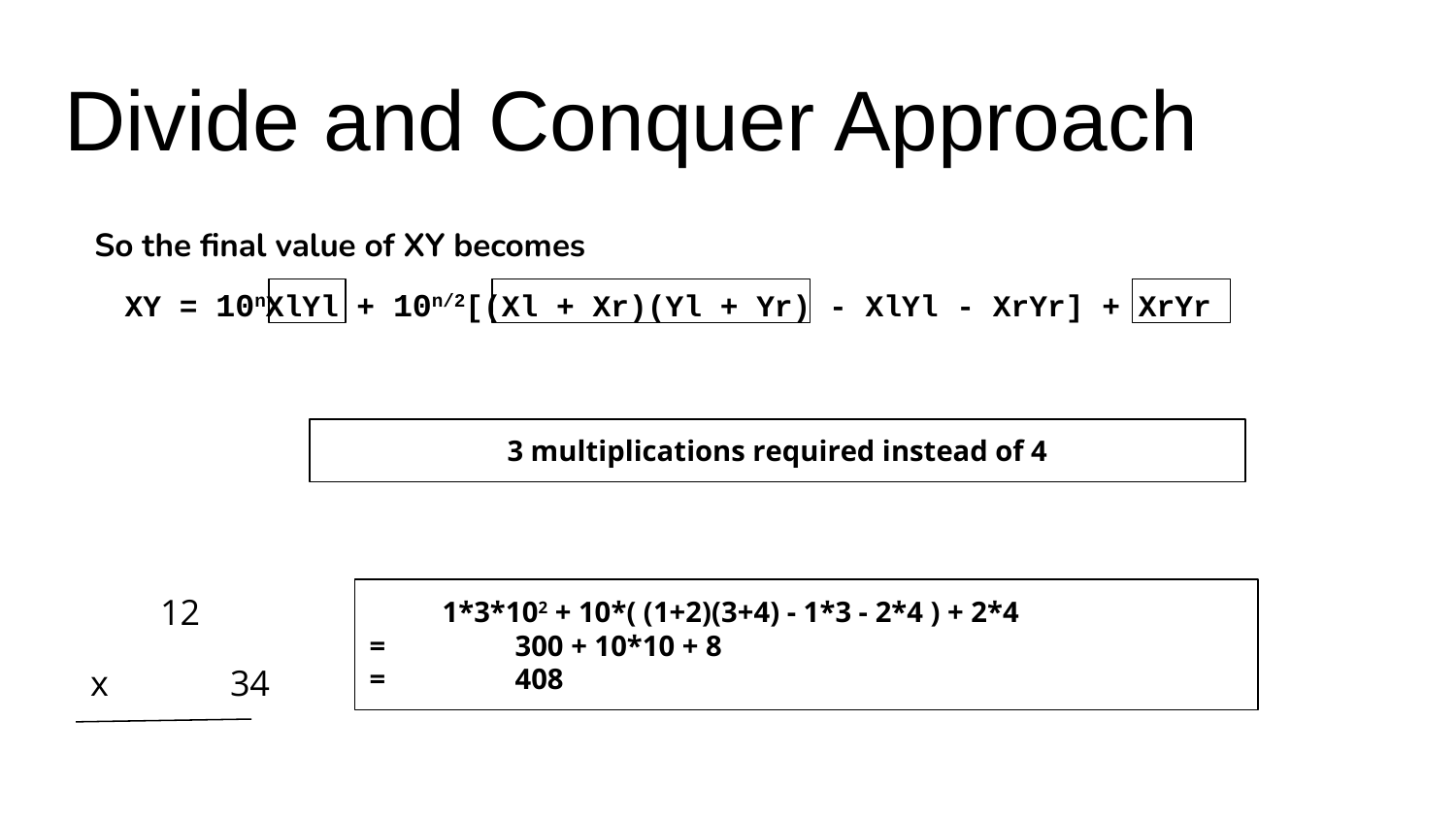

# Divide and Conquer Approach
So the final value of XY becomes
XY = 10nXlYl + 10n/2[(Xl + Xr)(Yl + Yr) - XlYl - XrYr] + XrYr

3 multiplications required instead of 4
12
x	34
1*3*102 + 10*( (1+2)(3+4) - 1*3 - 2*4 ) + 2*4
= 	300 + 10*10 + 8
=	408